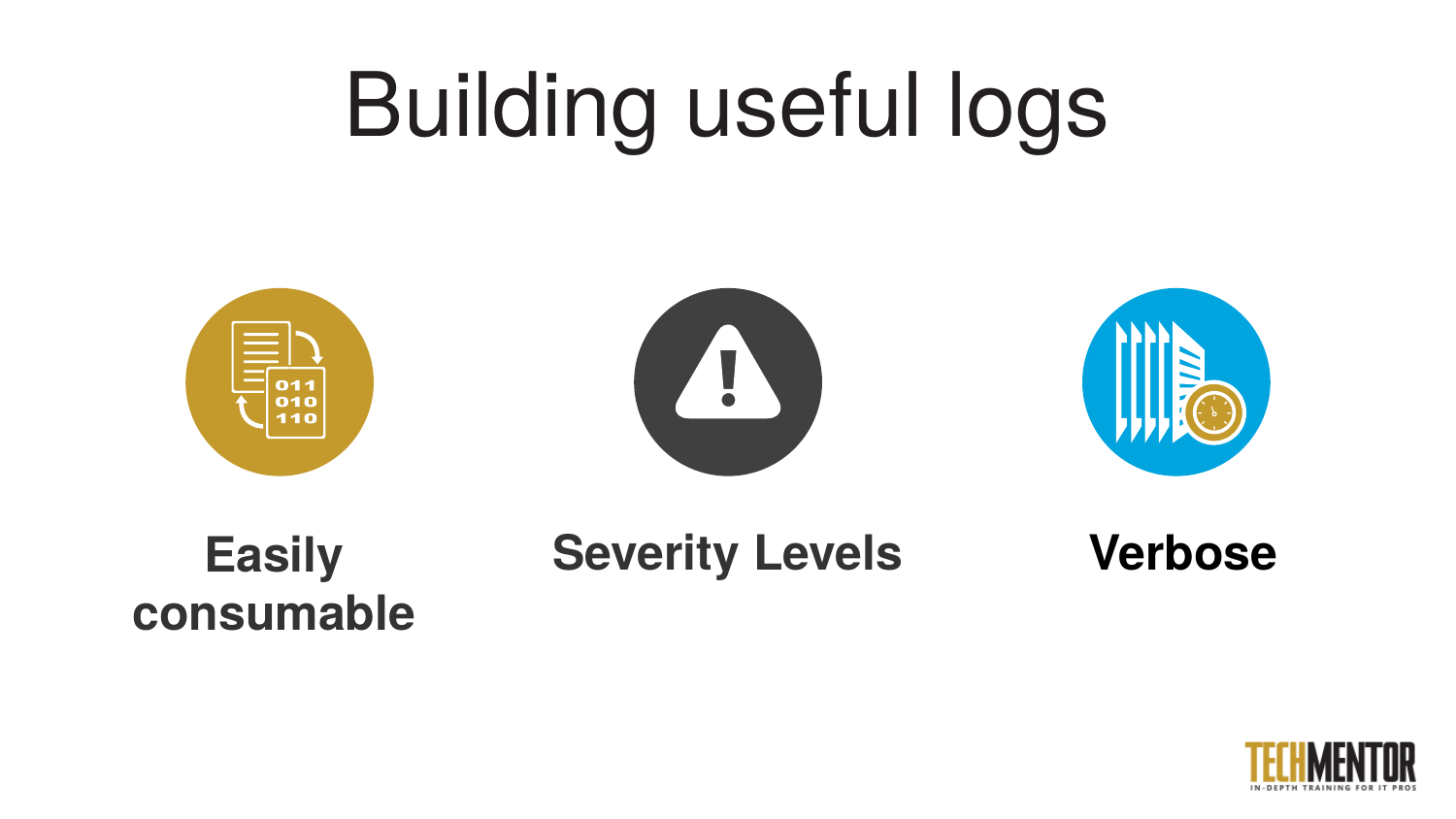

# Building useful logs

Severity Levels
Verbose
Easily consumable